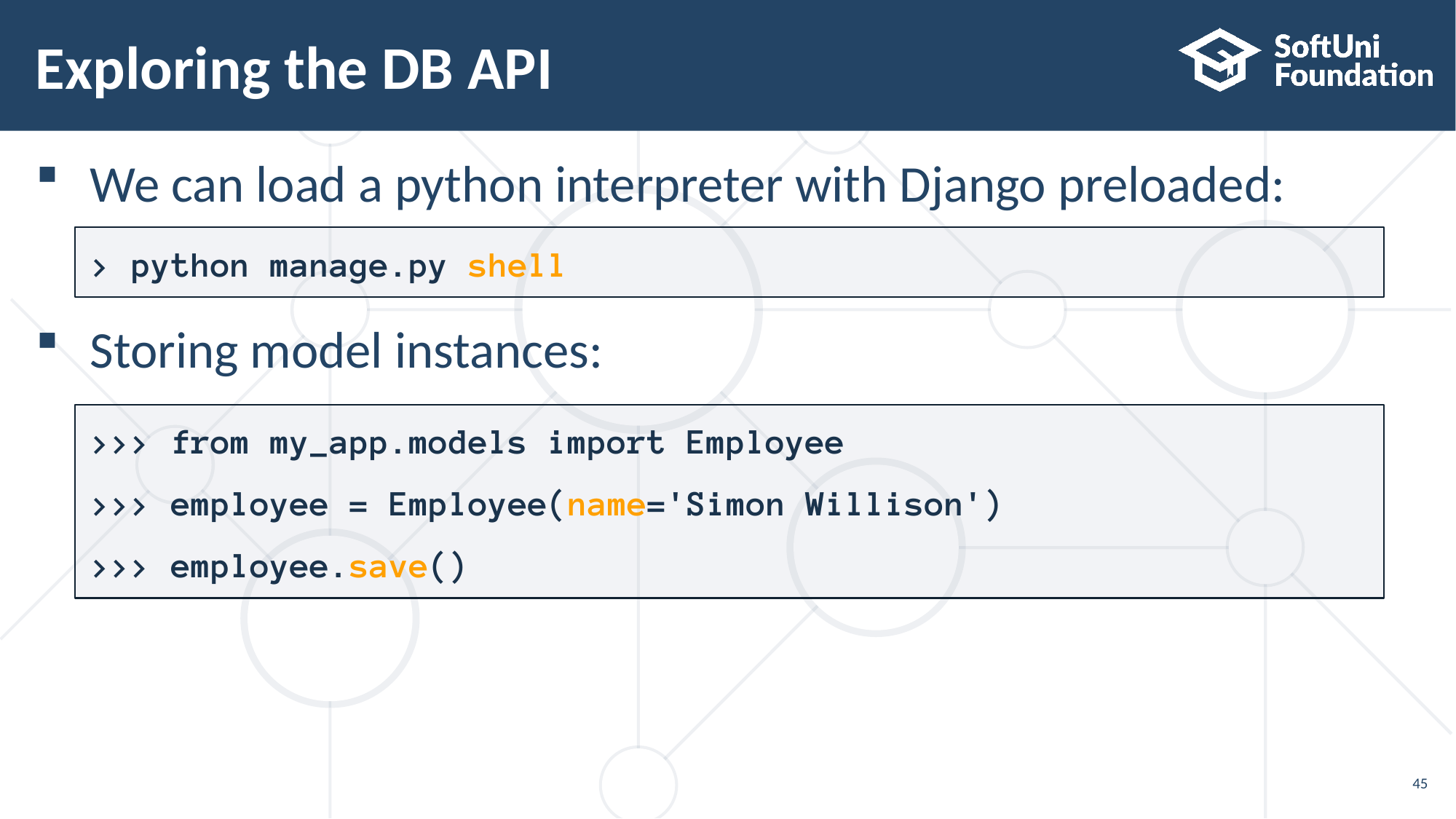

# Exploring the DB API
We can load a python interpreter with Django preloaded:

Storing model instances:
> python manage.py shell
>>> from my_app.models import Employee
>>> employee = Employee(name='Simon Willison')
>>> employee.save()
45